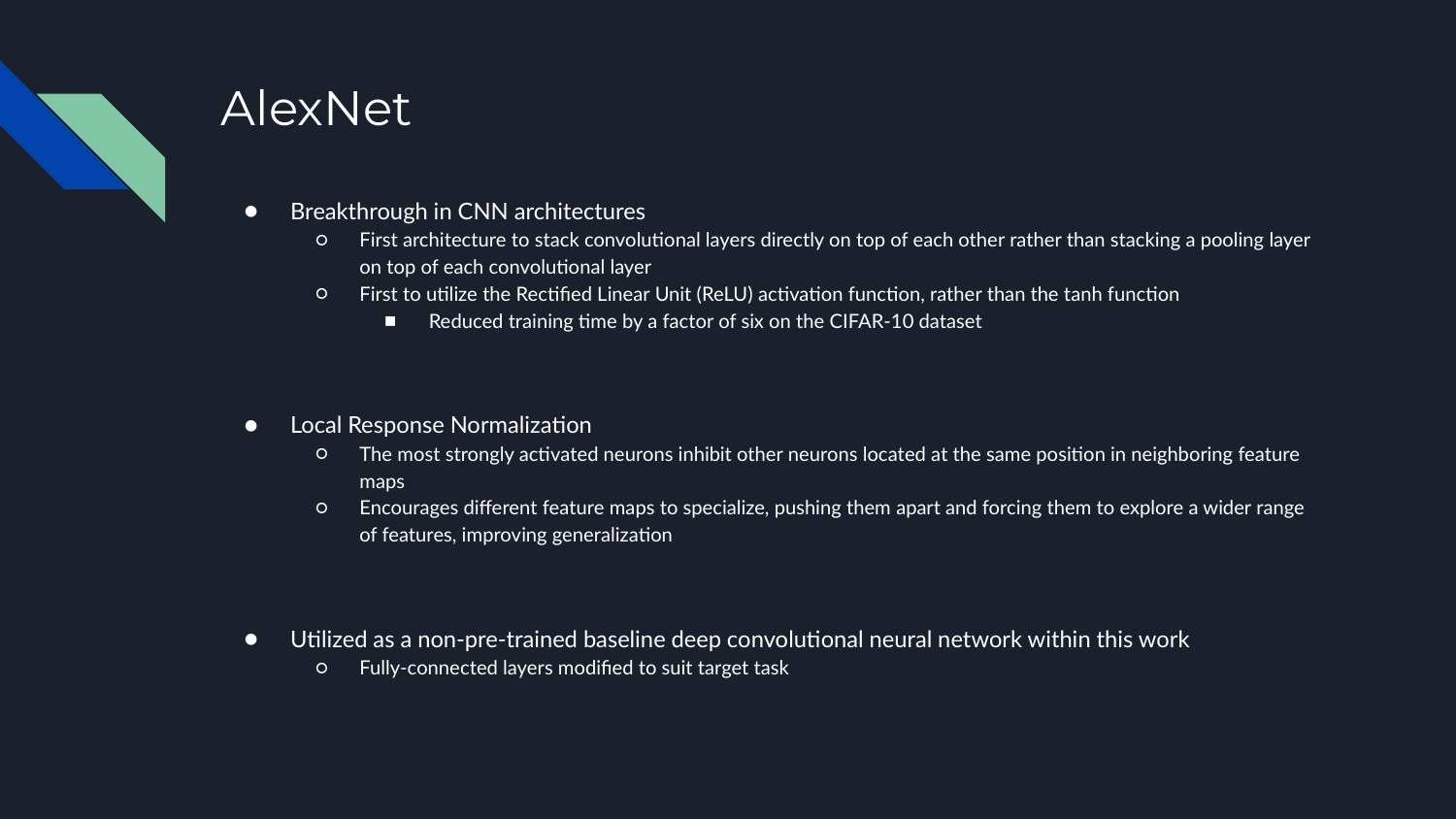

# AlexNet
Breakthrough in CNN architectures
First architecture to stack convolutional layers directly on top of each other rather than stacking a pooling layer on top of each convolutional layer
First to utilize the Rectified Linear Unit (ReLU) activation function, rather than the tanh function
Reduced training time by a factor of six on the CIFAR-10 dataset

Local Response Normalization
The most strongly activated neurons inhibit other neurons located at the same position in neighboring feature maps
Encourages different feature maps to specialize, pushing them apart and forcing them to explore a wider range of features, improving generalization

Utilized as a non-pre-trained baseline deep convolutional neural network within this work
Fully-connected layers modified to suit target task